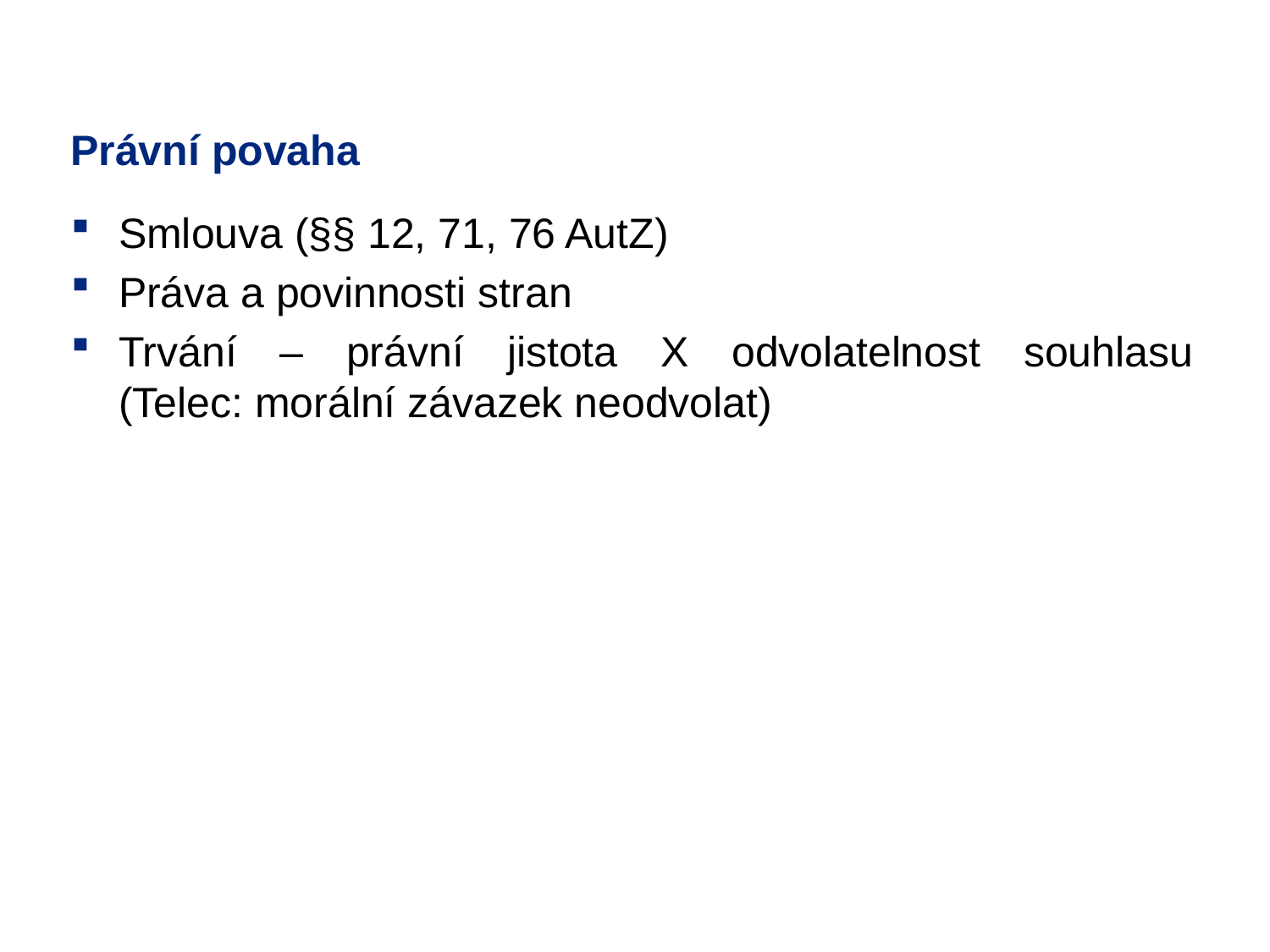

# Právní povaha
Smlouva (§§ 12, 71, 76 AutZ)
Práva a povinnosti stran
Trvání – právní jistota X odvolatelnost souhlasu
(Telec: morální závazek neodvolat)